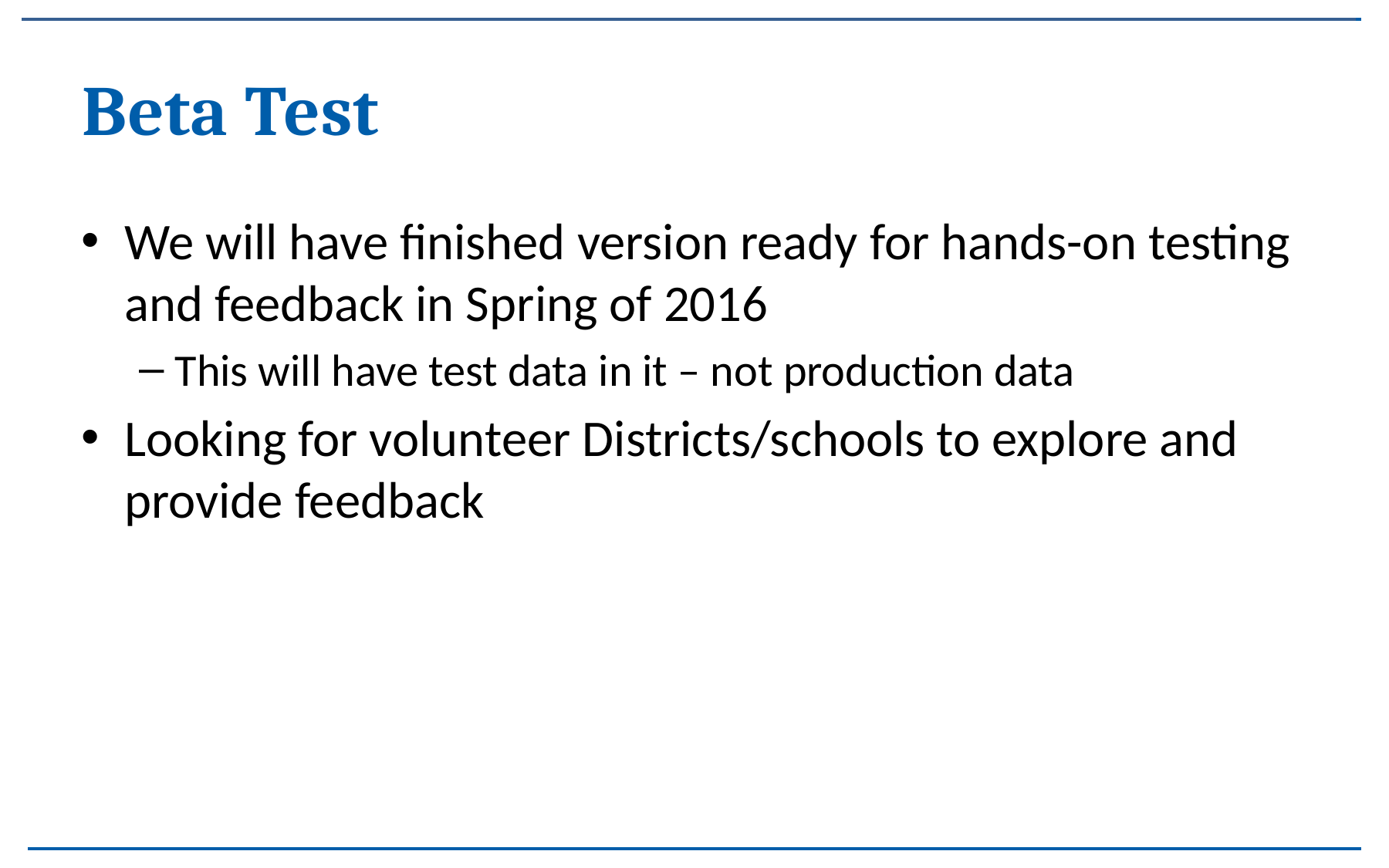

# Beta Test
We will have finished version ready for hands-on testing and feedback in Spring of 2016
This will have test data in it – not production data
Looking for volunteer Districts/schools to explore and provide feedback